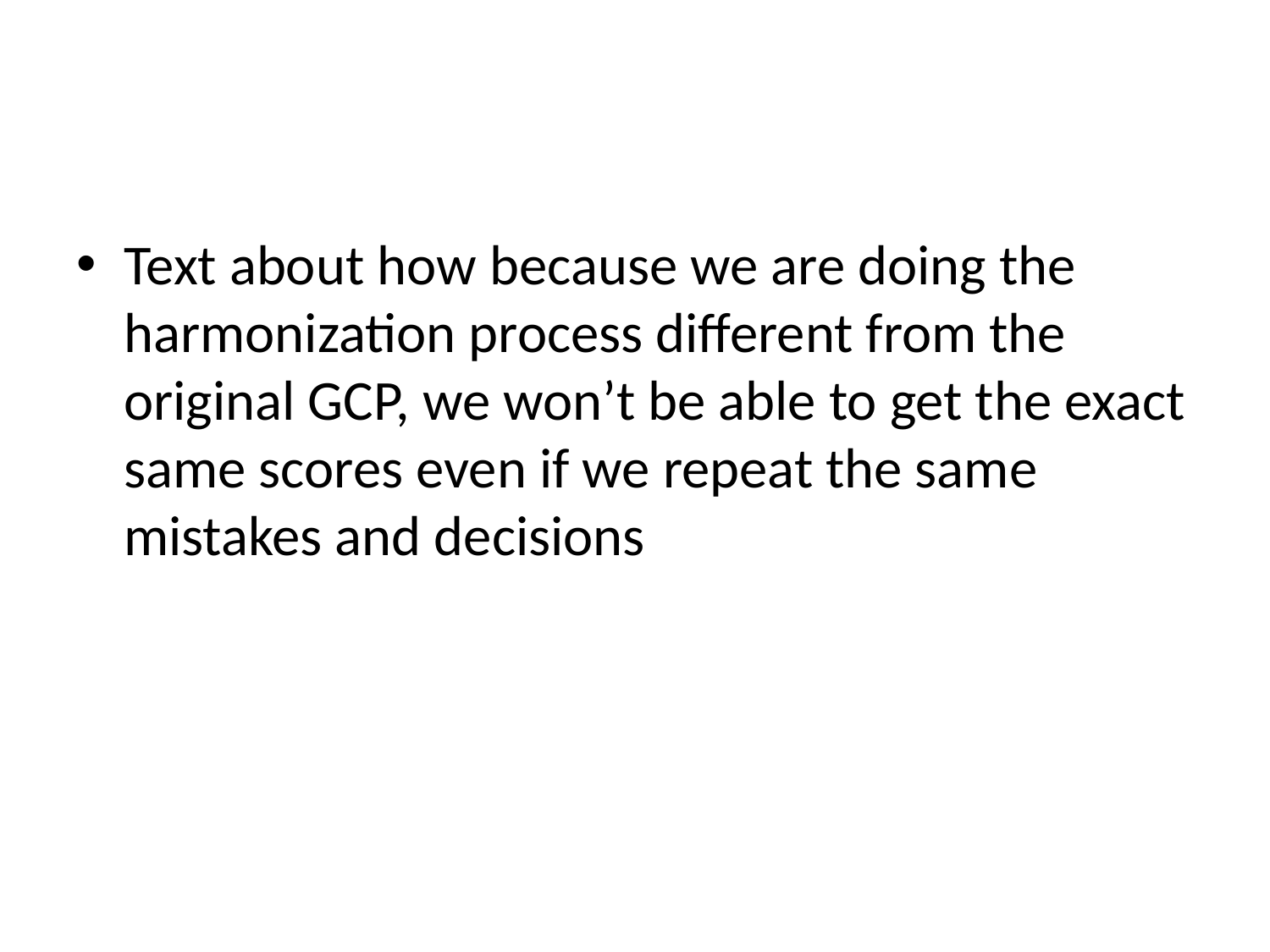

#
Text about how because we are doing the harmonization process different from the original GCP, we won’t be able to get the exact same scores even if we repeat the same mistakes and decisions